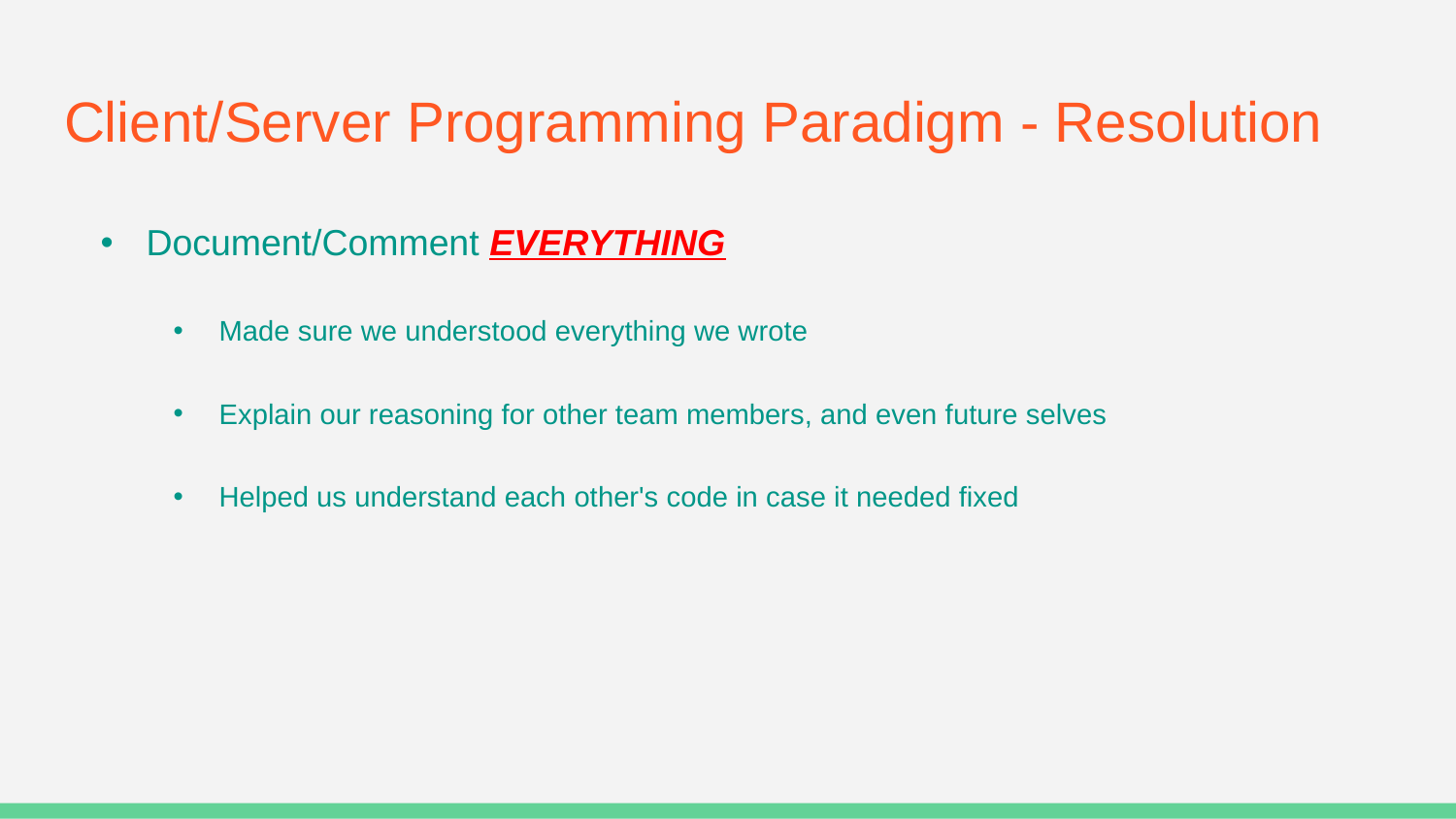

# Client/Server Programming Paradigm - Resolution
Document/Comment EVERYTHING
Made sure we understood everything we wrote
Explain our reasoning for other team members, and even future selves
Helped us understand each other's code in case it needed fixed